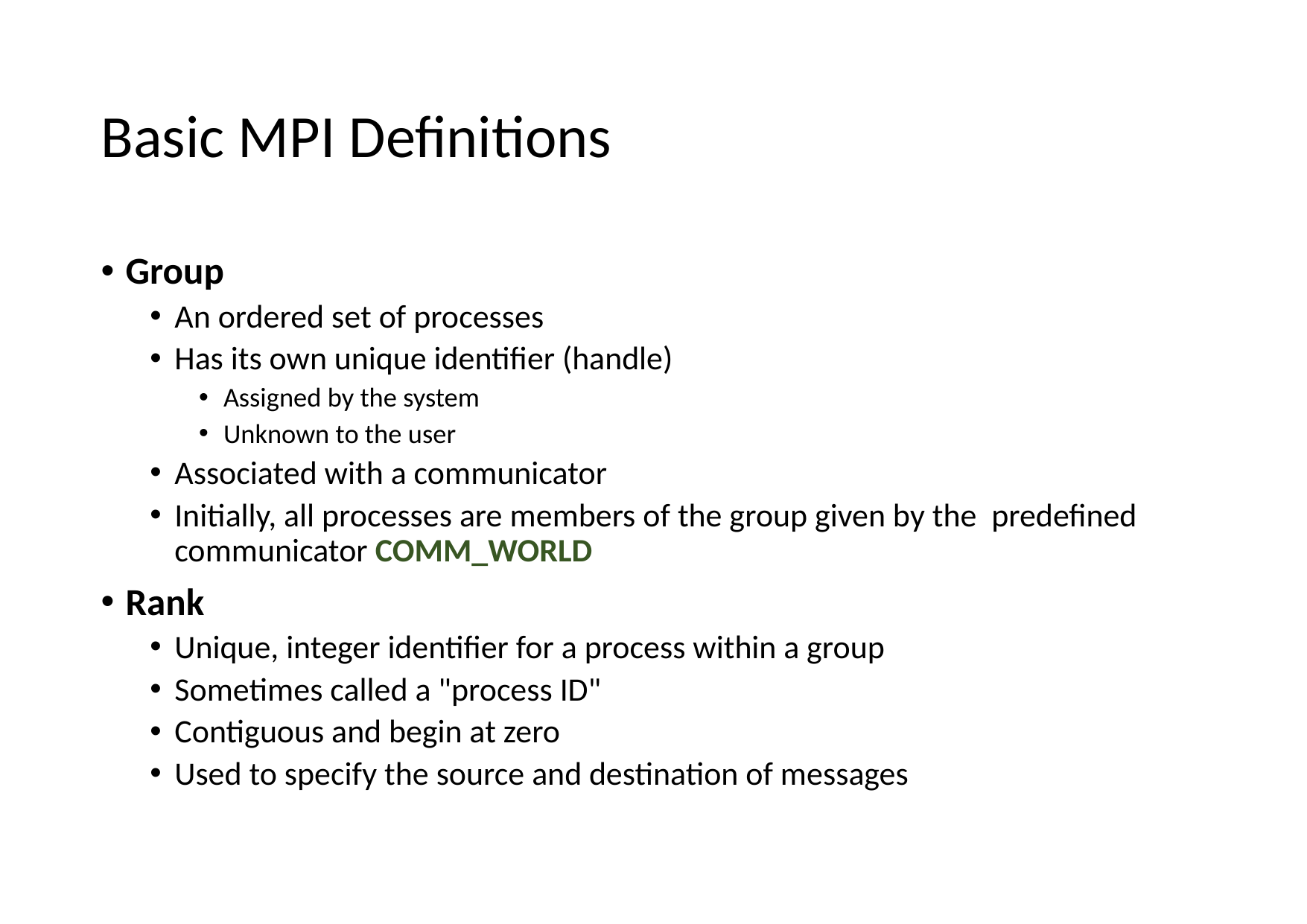

# Basic MPI Definitions
Group
An ordered set of processes
Has its own unique identifier (handle)
Assigned by the system
Unknown to the user
Associated with a communicator
Initially, all processes are members of the group given by the  predefined communicator COMM_WORLD
Rank
Unique, integer identifier for a process within a group
Sometimes called a "process ID"
Contiguous and begin at zero
Used to specify the source and destination of messages
14